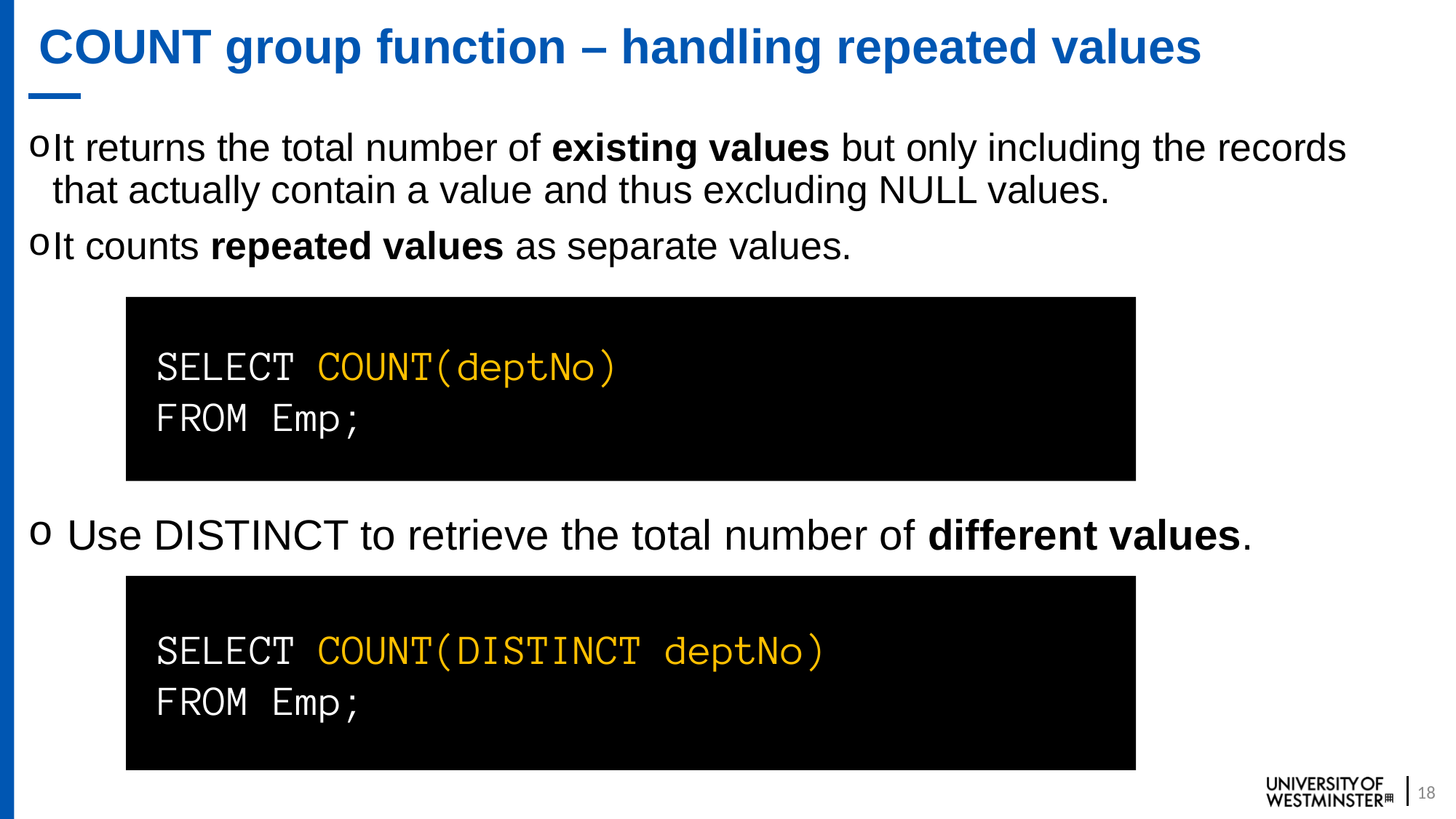

# COUNT group function – handling repeated values
It returns the total number of existing values but only including the records that actually contain a value and thus excluding NULL values.
It counts repeated values as separate values.
SELECT COUNT(deptNo)
FROM Emp;
 Use DISTINCT to retrieve the total number of different values.
SELECT COUNT(DISTINCT deptNo)
FROM Emp;
18